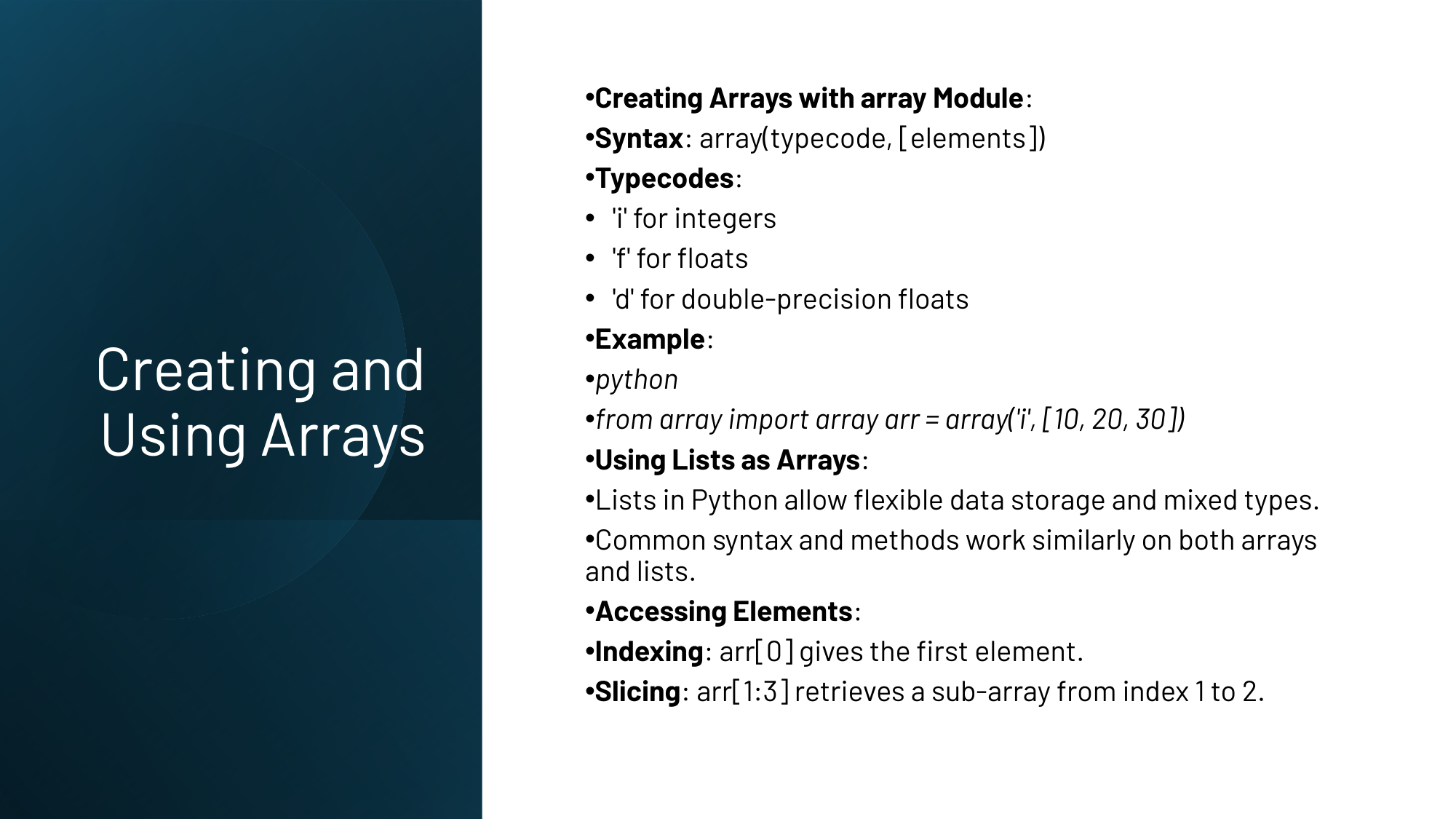

Creating and Using Arrays
Creating Arrays with array Module:
Syntax: array(typecode, [elements])
Typecodes:
'i' for integers
'f' for floats
'd' for double-precision floats
Example:
python
from array import array arr = array('i', [10, 20, 30])
Using Lists as Arrays:
Lists in Python allow flexible data storage and mixed types.
Common syntax and methods work similarly on both arrays and lists.
Accessing Elements:
Indexing: arr[0] gives the first element.
Slicing: arr[1:3] retrieves a sub-array from index 1 to 2.